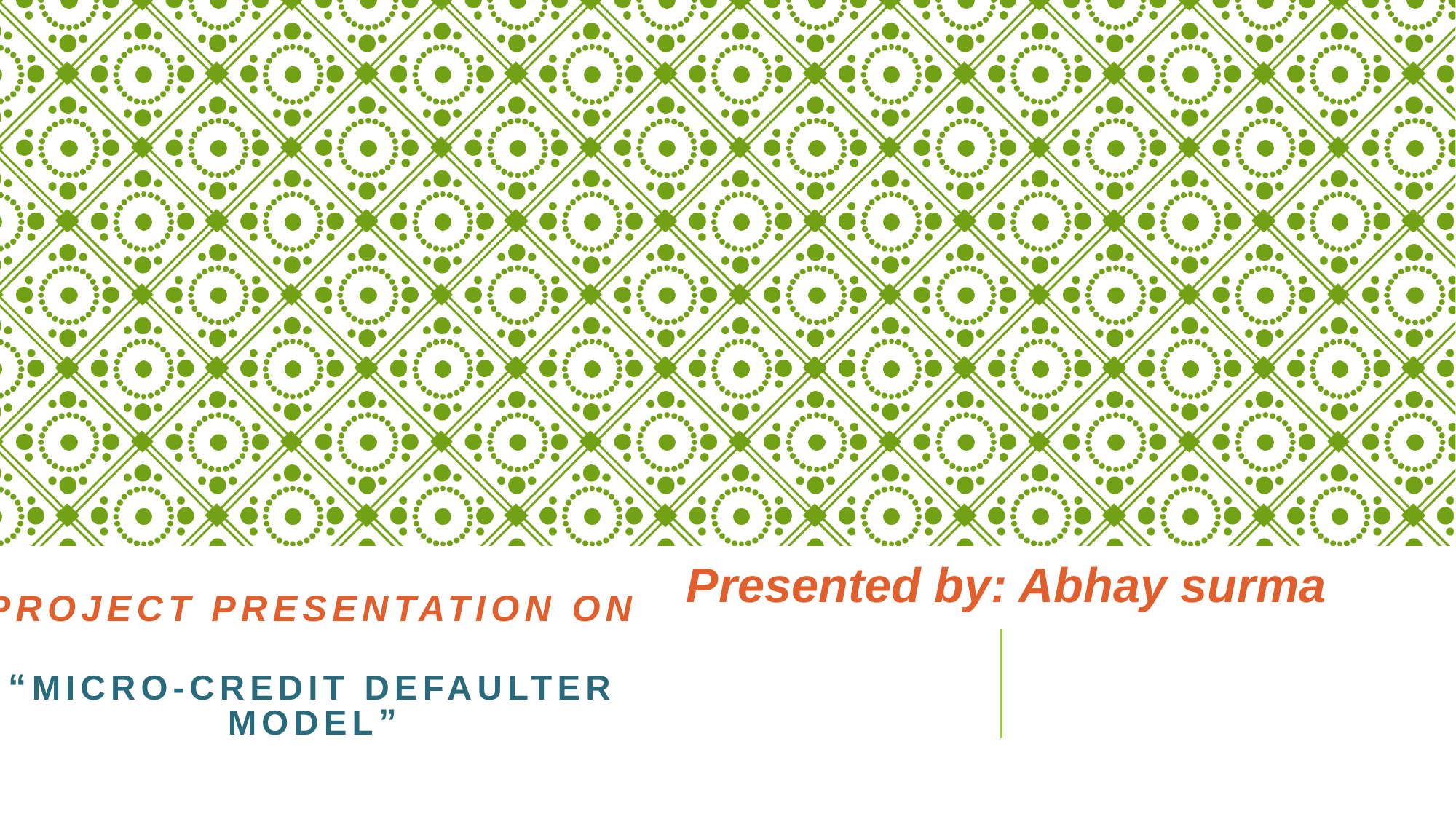

Presented by: Abhay surma
# Project Presentation On “Micro-Credit Defaulter Model”